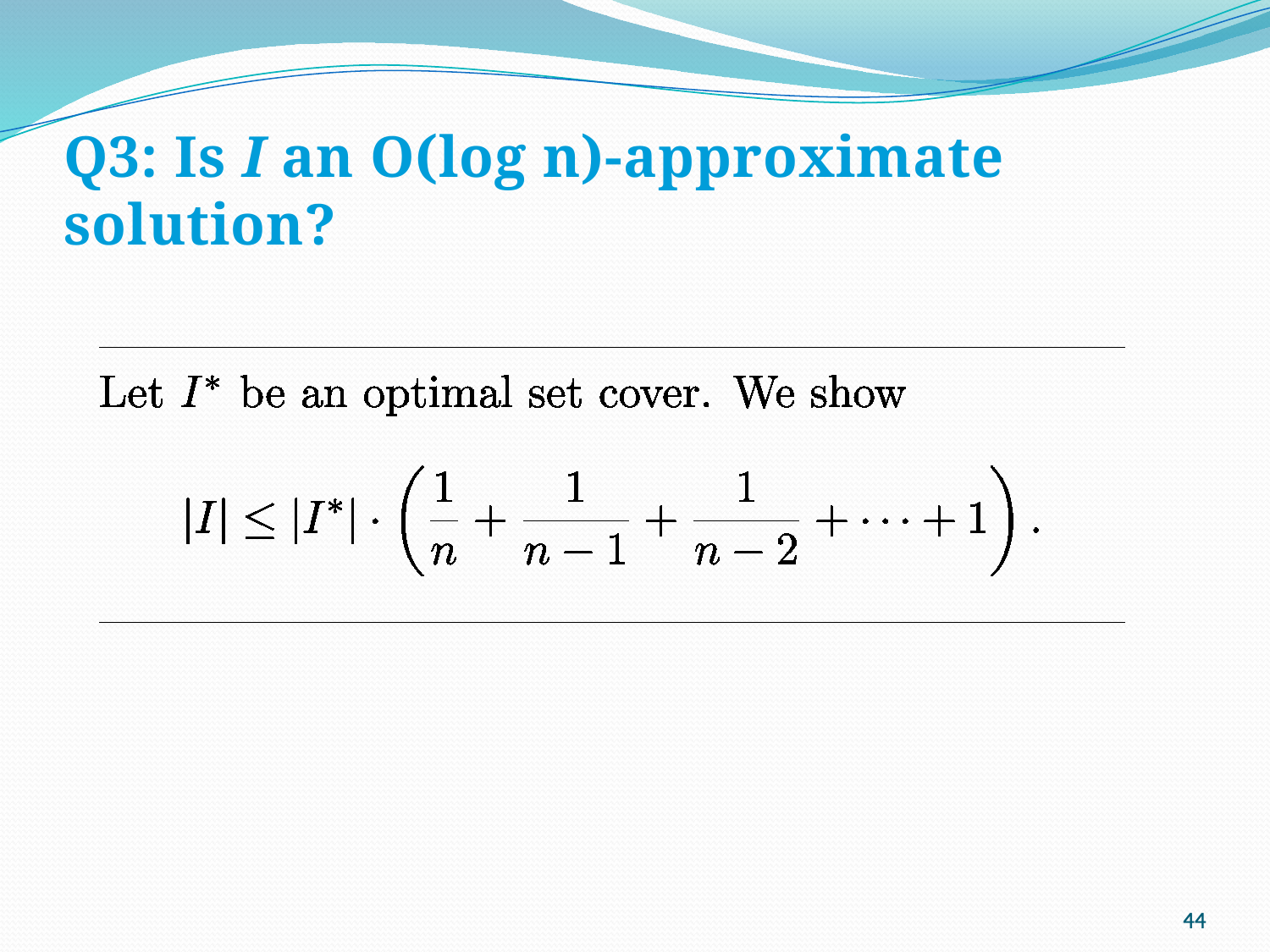

# Q3: Is I an O(log n)-approximate solution?

44